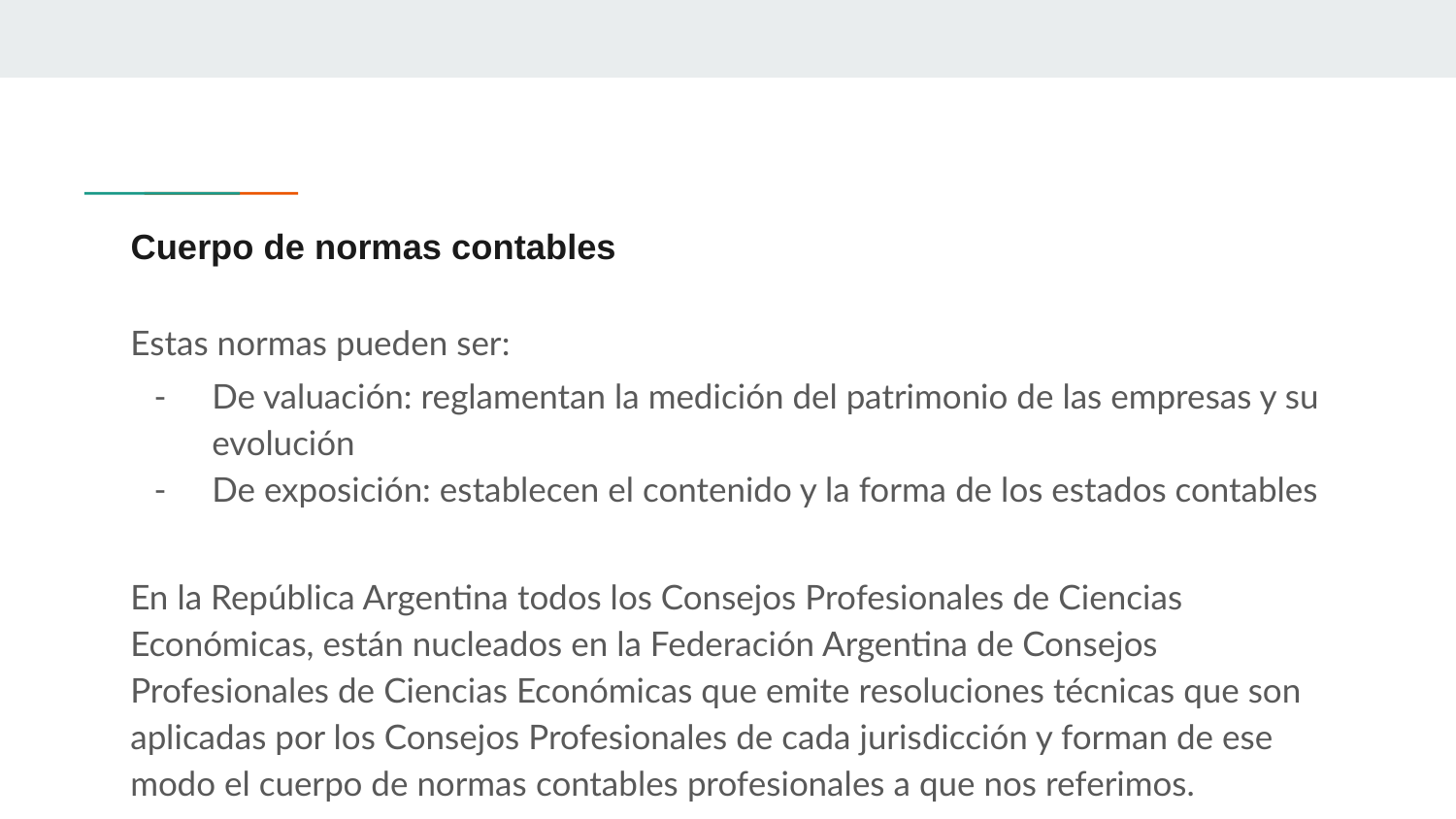

# Cuerpo de normas contables
Estas normas pueden ser:
De valuación: reglamentan la medición del patrimonio de las empresas y su evolución
De exposición: establecen el contenido y la forma de los estados contables

En la República Argentina todos los Consejos Profesionales de Ciencias Económicas, están nucleados en la Federación Argentina de Consejos Profesionales de Ciencias Económicas que emite resoluciones técnicas que son aplicadas por los Consejos Profesionales de cada jurisdicción y forman de ese modo el cuerpo de normas contables profesionales a que nos referimos.